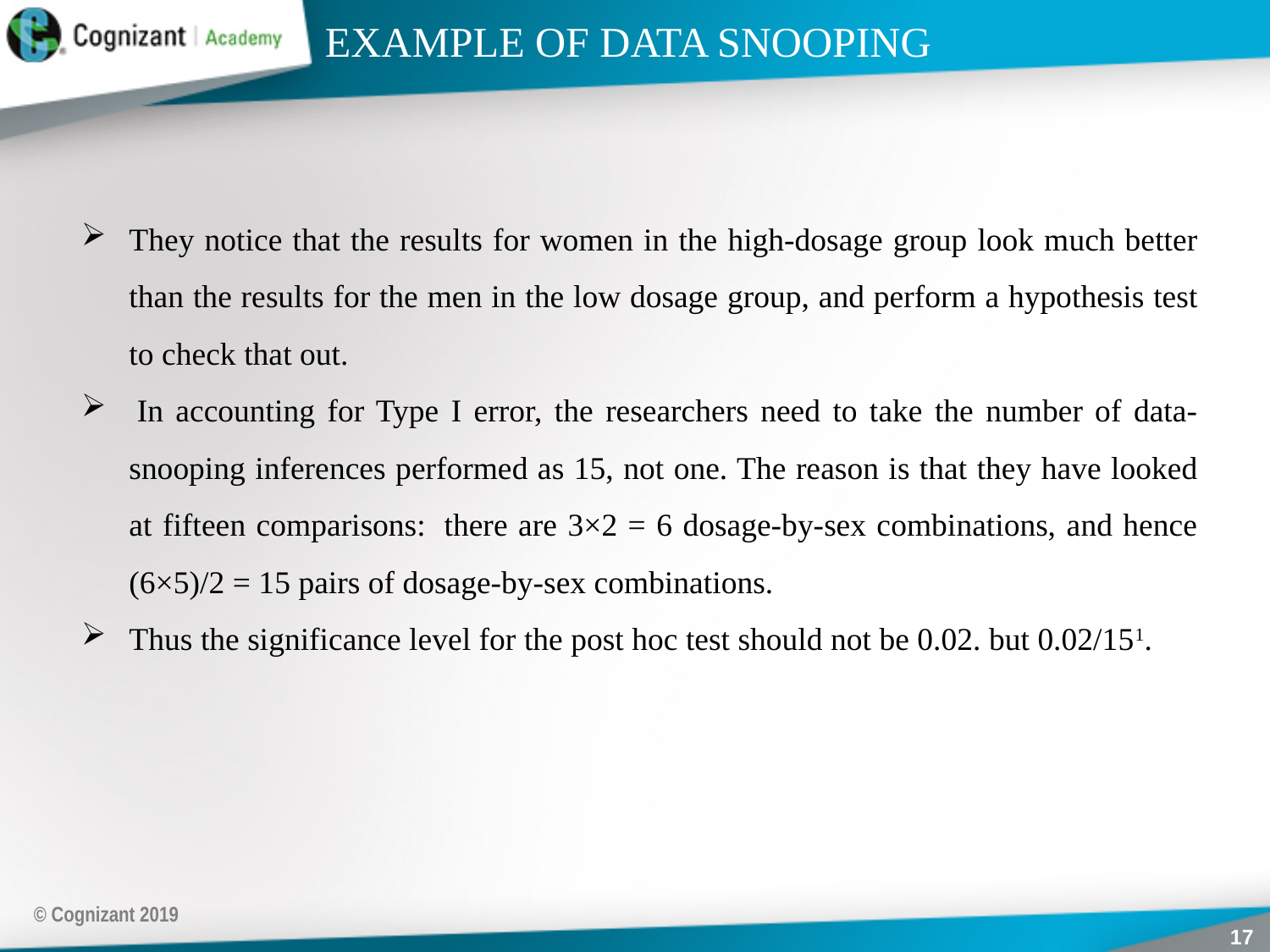

# EXAMPLE OF DATA SNOOPING
They notice that the results for women in the high-dosage group look much better than the results for the men in the low dosage group, and perform a hypothesis test to check that out.
 In accounting for Type I error, the researchers need to take the number of data-snooping inferences performed as 15, not one. The reason is that they have looked at fifteen comparisons:  there are 3×2 = 6 dosage-by-sex combinations, and hence (6×5)/2 = 15 pairs of dosage-by-sex combinations.
Thus the significance level for the post hoc test should not be 0.02. but 0.02/151.

© Cognizant 2019
17